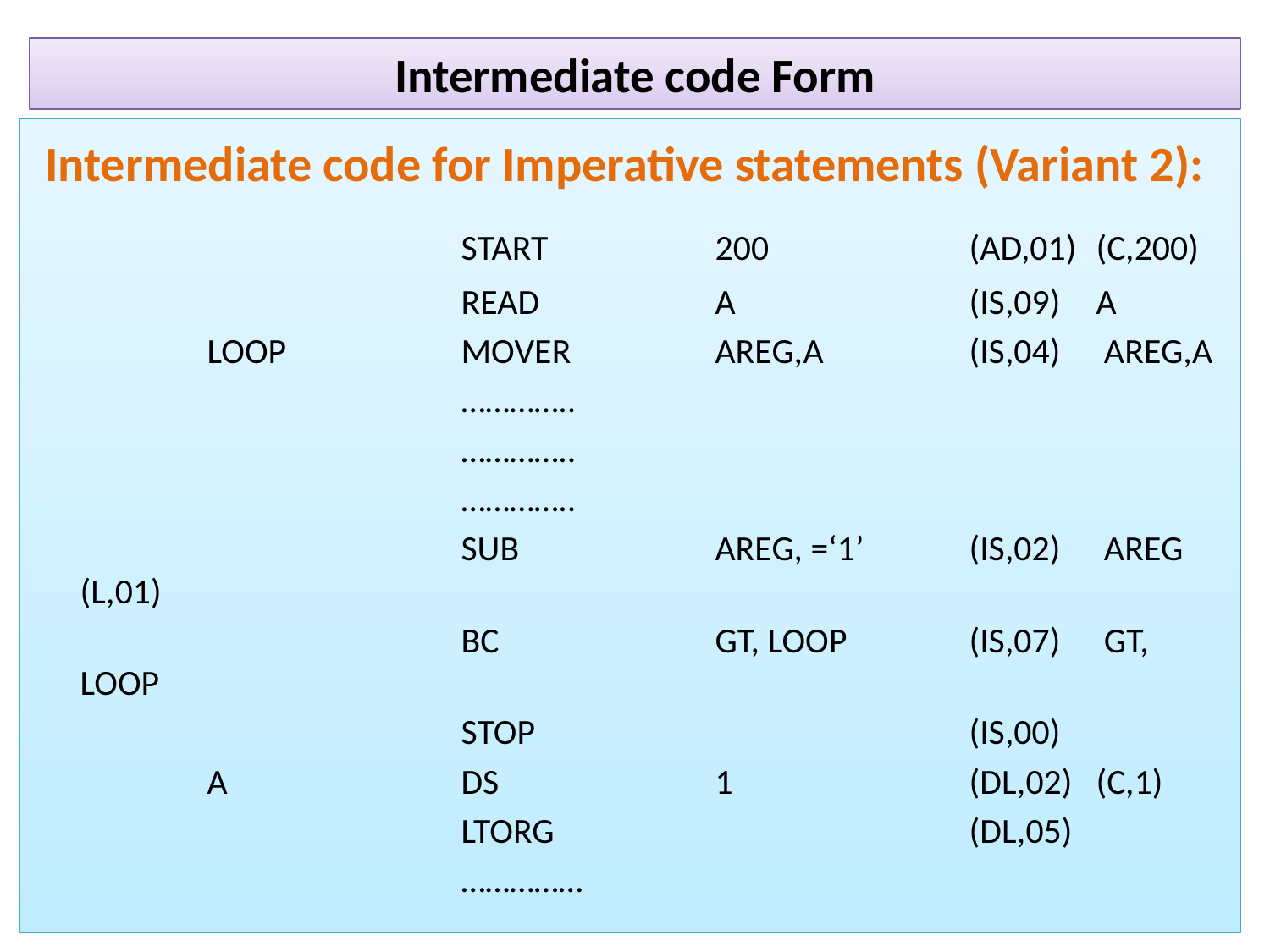

Intermediate code Form
 Intermediate code for Imperative statements (Variant 2):
				START		200		(AD,01)	(C,200)
				READ 		A		(IS,09)	A
		LOOP		MOVER		AREG,A		(IS,04)	 AREG,A
				…………..
				…………..
				…………..
				SUB		AREG, =‘1’	(IS,02)	 AREG (L,01)
				BC		GT, LOOP	(IS,07)	 GT, LOOP
				STOP				(IS,00)
		A		DS		1		(DL,02)	(C,1)
				LTORG				(DL,05)
				……………